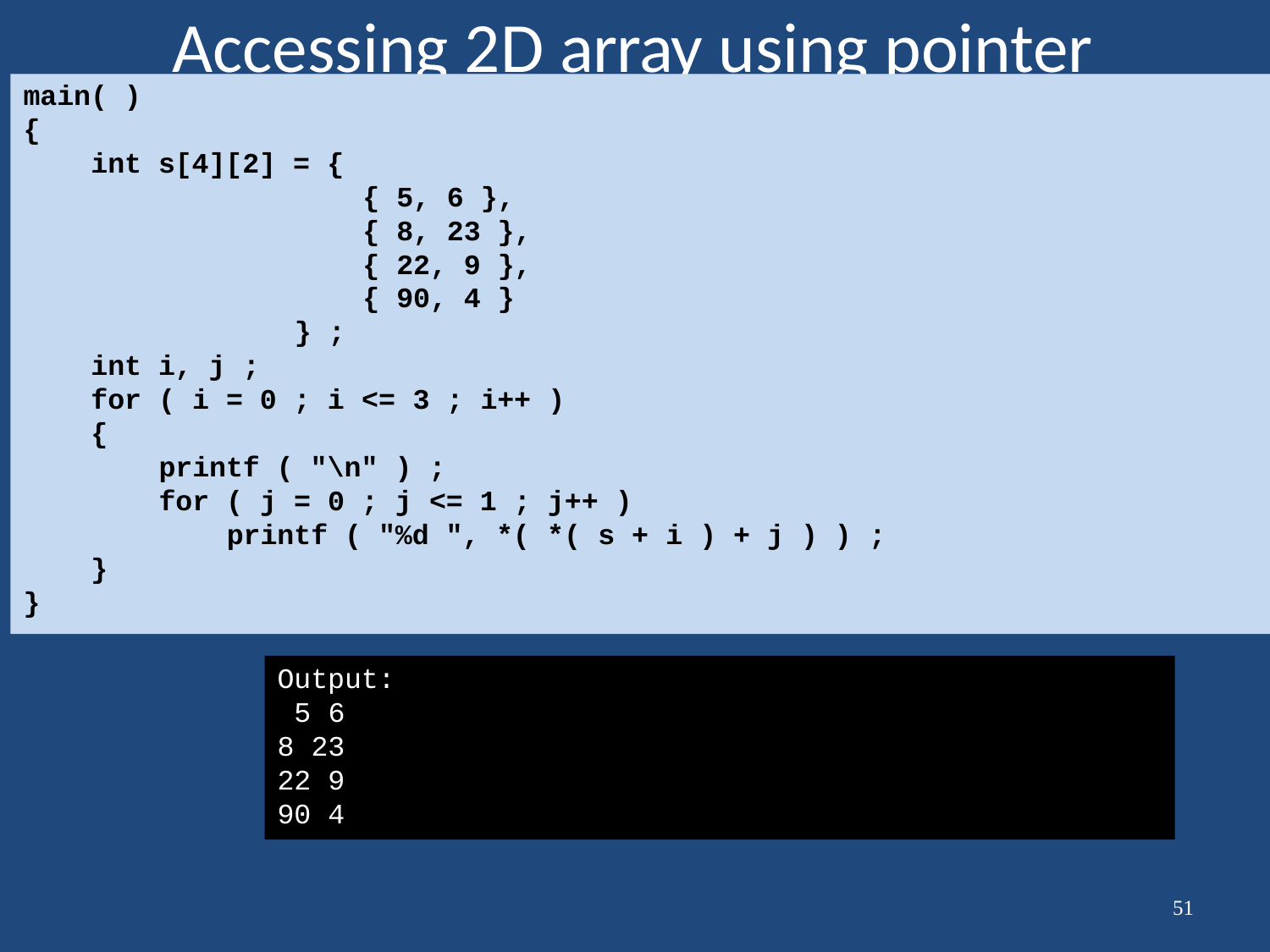

# Accessing 2D array using pointer

main( )
{
int s[4][2] = {
{ 5, 6 },
{ 8, 23 },
{ 22, 9 },
{ 90, 4 }
} ;
int i, j ;
for ( i = 0 ; i <= 3 ; i++ )
{
printf ( "\n" ) ;
for ( j = 0 ; j <= 1 ; j++ )
printf ( "%d ", *( *( s + i ) + j ) ) ;
}
}

Output:  5 6
8 23
22 9
90 4

51